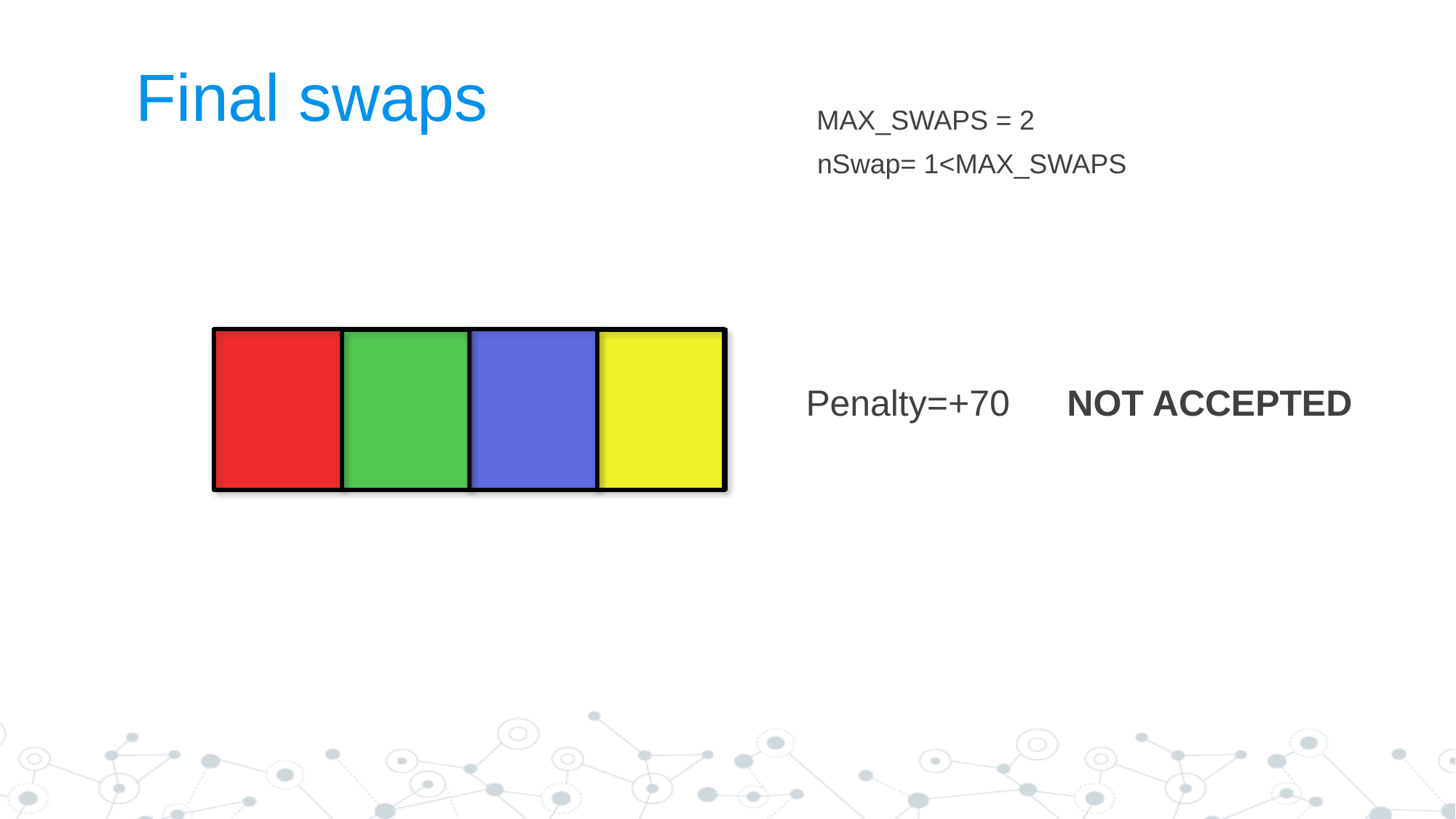

Final swaps
MAX_SWAPS = 2
nSwap= 1<MAX_SWAPS

Penalty=+70
NOT ACCEPTED